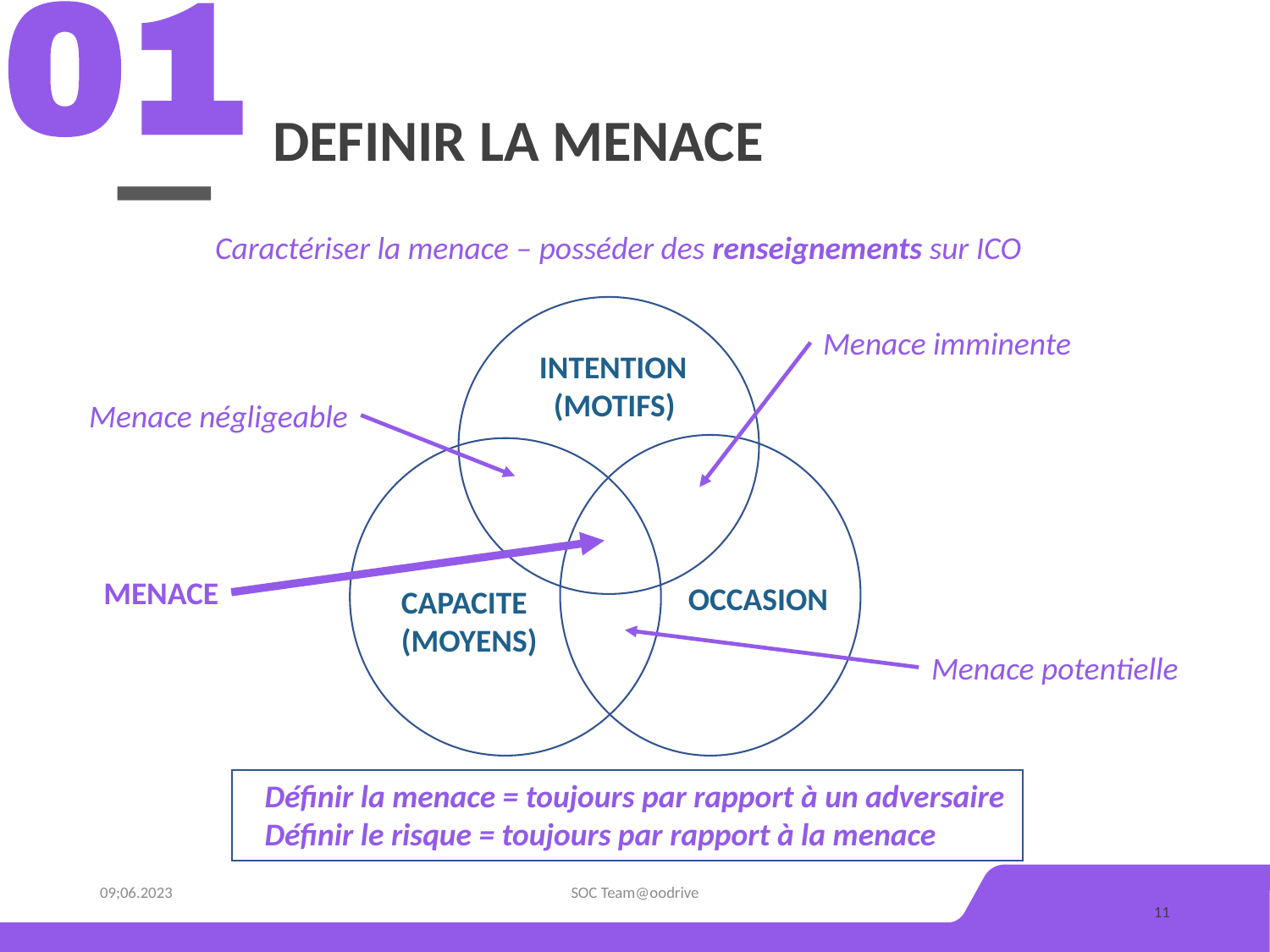

01
# Definir la menace
Caractériser la menace – posséder des renseignements sur ICO
INTENTION
Menace imminente
INTENTION
  (MOTIFS)
Processus de collecte, d'analyse, de distribution et d'échange d'informations sur les adversaires et les cyberattaques, utilisé pour renforcer la cybersécurité.Lorem Ipsum Dolor Sit
Menace négligeable

Lorem Ipsum Dolor Sit
MENACE
OCCASION
CAPACITE
(MOYENS)
Lorem Ipsum Dolor Sit
Menace potentielle

Définir la menace = toujours par rapport à un adversaire
Définir le risque = toujours par rapport à la menace
09;06.2023
SOC Team@oodrive
11